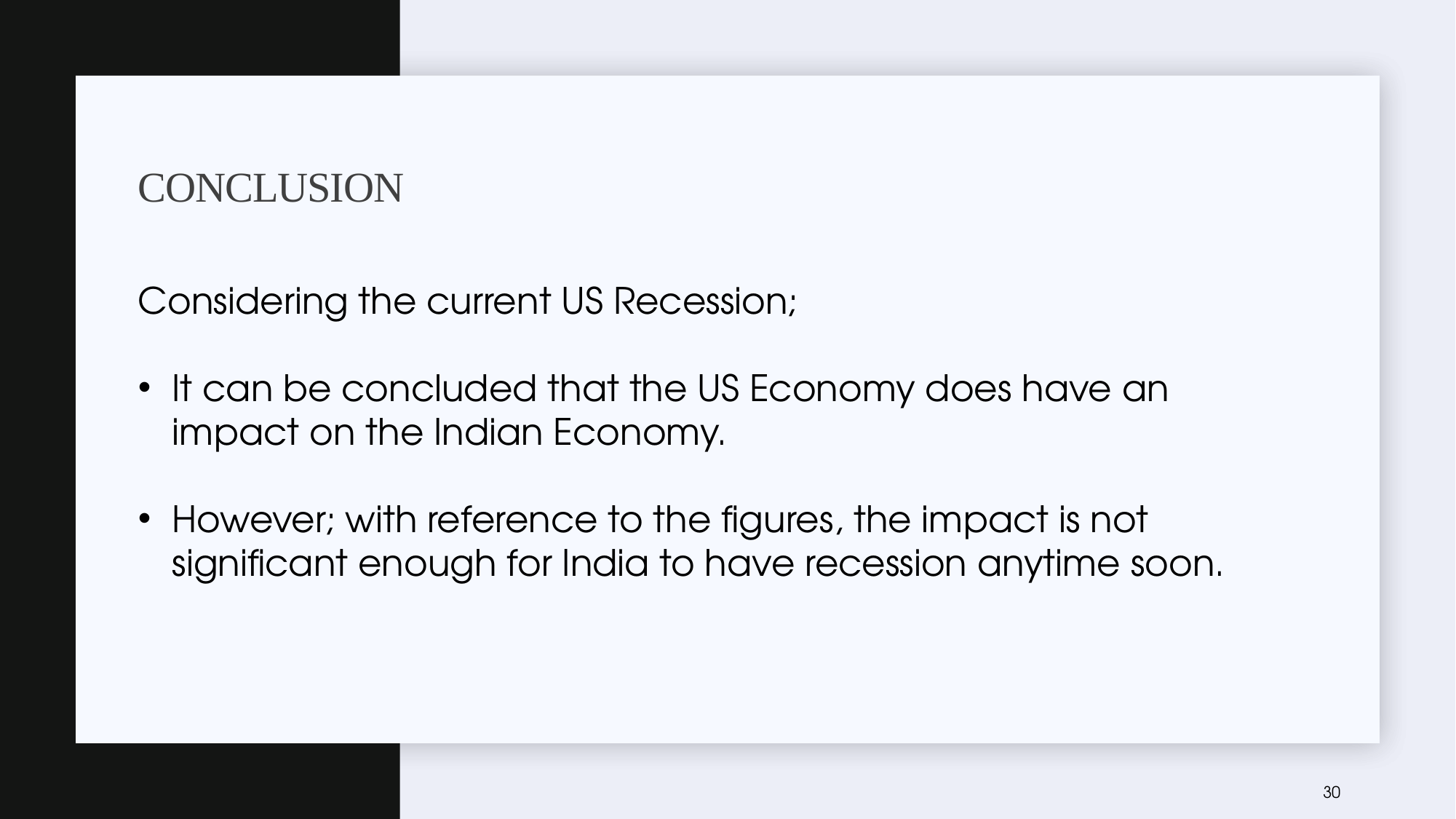

CONCLUSION
Considering the current US Recession;

It can be concluded that the US Economy does have an impact on the Indian Economy.

However; with reference to the figures, the impact is not significant enough for India to have recession anytime soon.
30